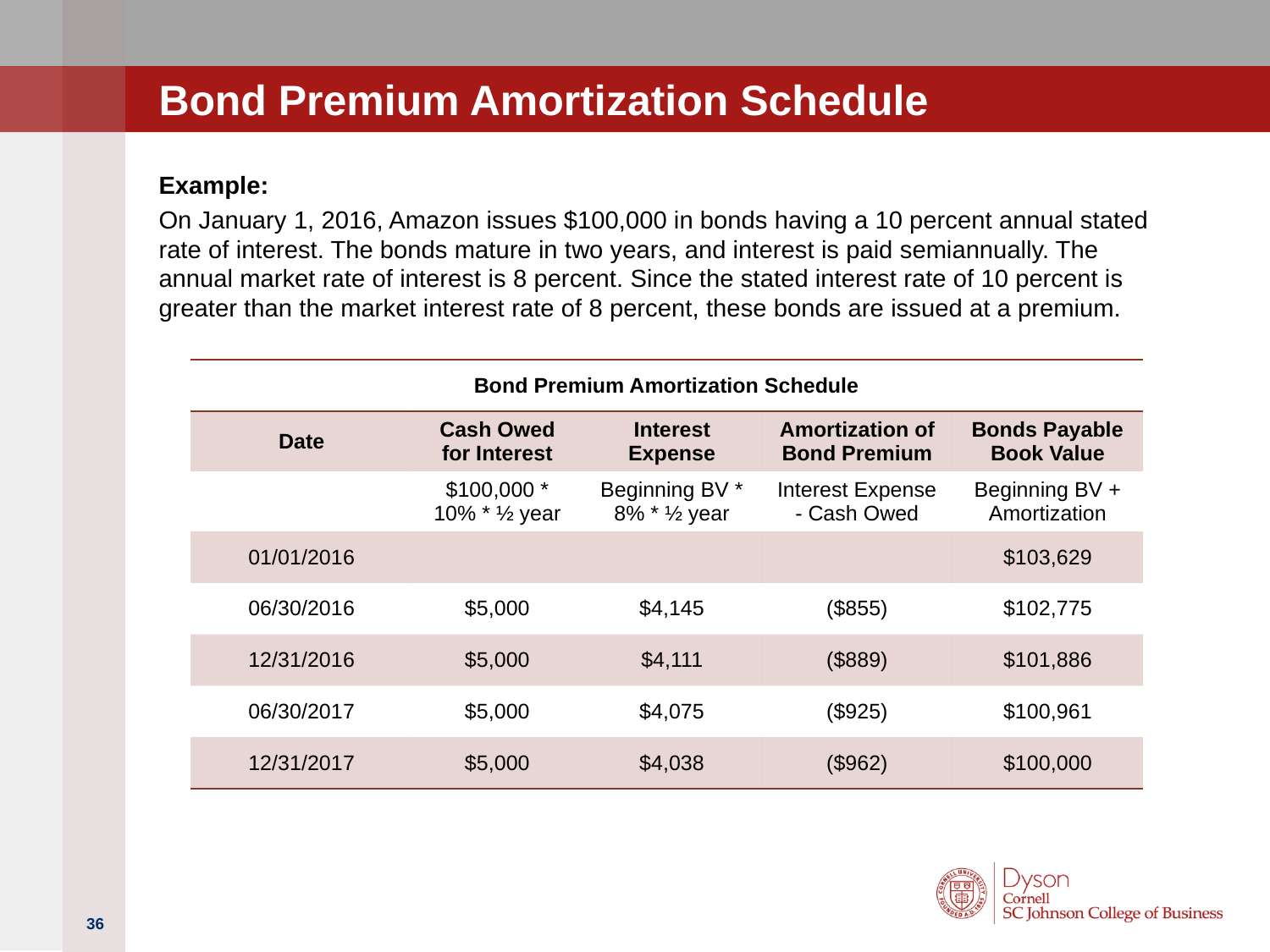

# Bond Premium Amortization Schedule
Example:
On January 1, 2016, Amazon issues $100,000 in bonds having a 10 percent annual stated rate of interest. The bonds mature in two years, and interest is paid semiannually. The annual market rate of interest is 8 percent. Since the stated interest rate of 10 percent is greater than the market interest rate of 8 percent, these bonds are issued at a premium.

| Bond Premium Amortization Schedule |  |  |  |  |
| --- | --- | --- | --- | --- |
| Date | Cash Owed for Interest | Interest Expense | Amortization of Bond Premium | Bonds Payable Book Value |
|  | $100,000 \* 10% \* ½ year | Beginning BV \* 8% \* ½ year | Interest Expense - Cash Owed | Beginning BV + Amortization |
| 01/01/2016 |  |  |  | $103,629 |
| 06/30/2016 | $5,000 | $4,145 | ($855) | $102,775 |
| 12/31/2016 | $5,000 | $4,111 | ($889) | $101,886 |
| 06/30/2017 | $5,000 | $4,075 | ($925) | $100,961 |
| 12/31/2017 | $5,000 | $4,038 | ($962) | $100,000 |
36